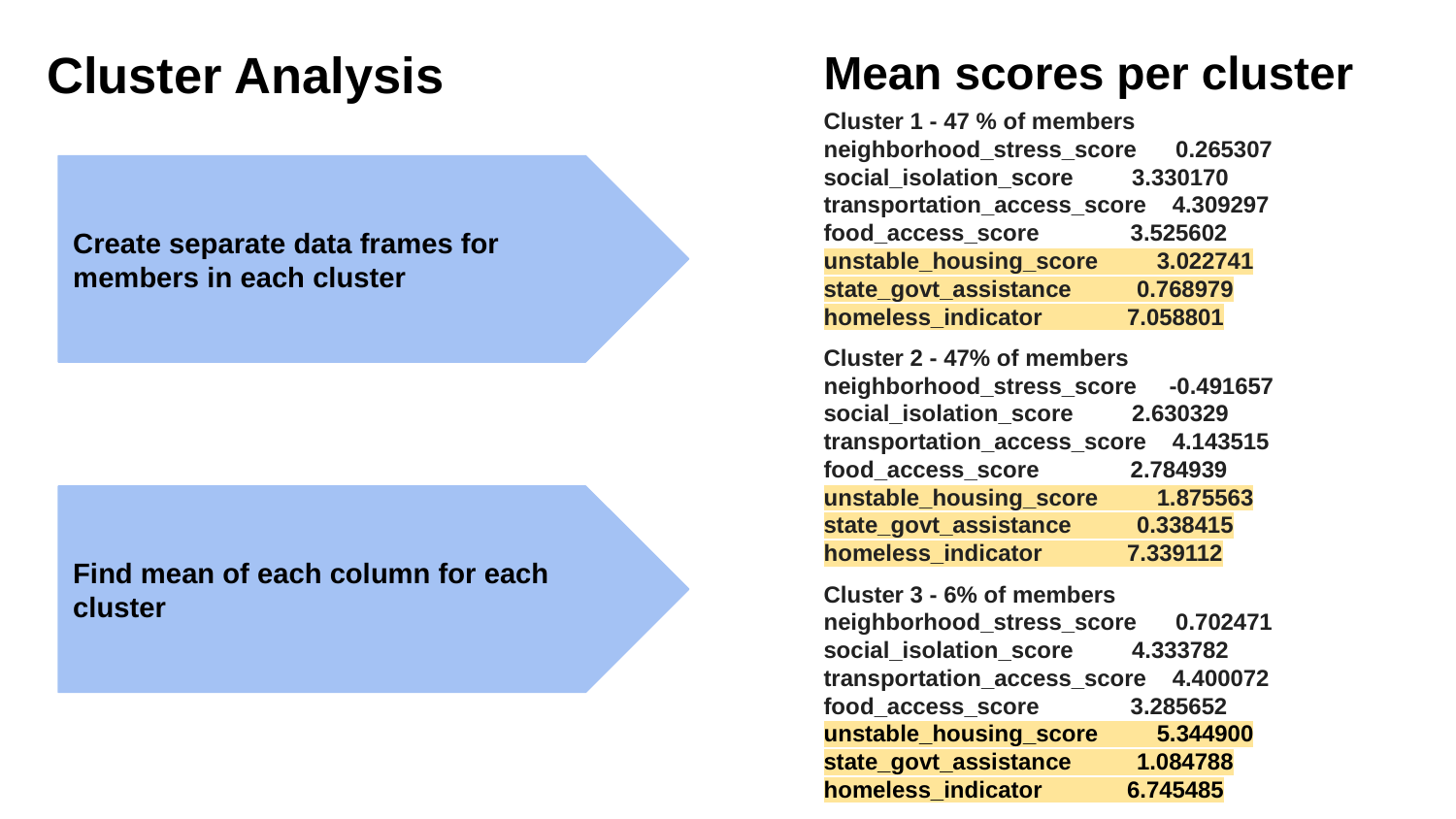

# Cluster Analysis
Mean scores per cluster
Cluster 1 - 47 % of members
neighborhood_stress_score      0.265307
social_isolation_score         3.330170
transportation_access_score    4.309297
food_access_score              3.525602
unstable_housing_score         3.022741
state_govt_assistance          0.768979
homeless_indicator             7.058801
Create separate data frames for members in each cluster
Cluster 2 - 47% of members
neighborhood_stress_score     -0.491657
social_isolation_score         2.630329
transportation_access_score    4.143515
food_access_score              2.784939
unstable_housing_score         1.875563
state_govt_assistance          0.338415
homeless_indicator             7.339112
Find mean of each column for each cluster
Cluster 3 - 6% of members
neighborhood_stress_score      0.702471
social_isolation_score         4.333782
transportation_access_score    4.400072
food_access_score              3.285652
unstable_housing_score         5.344900
state_govt_assistance          1.084788
homeless_indicator             6.745485